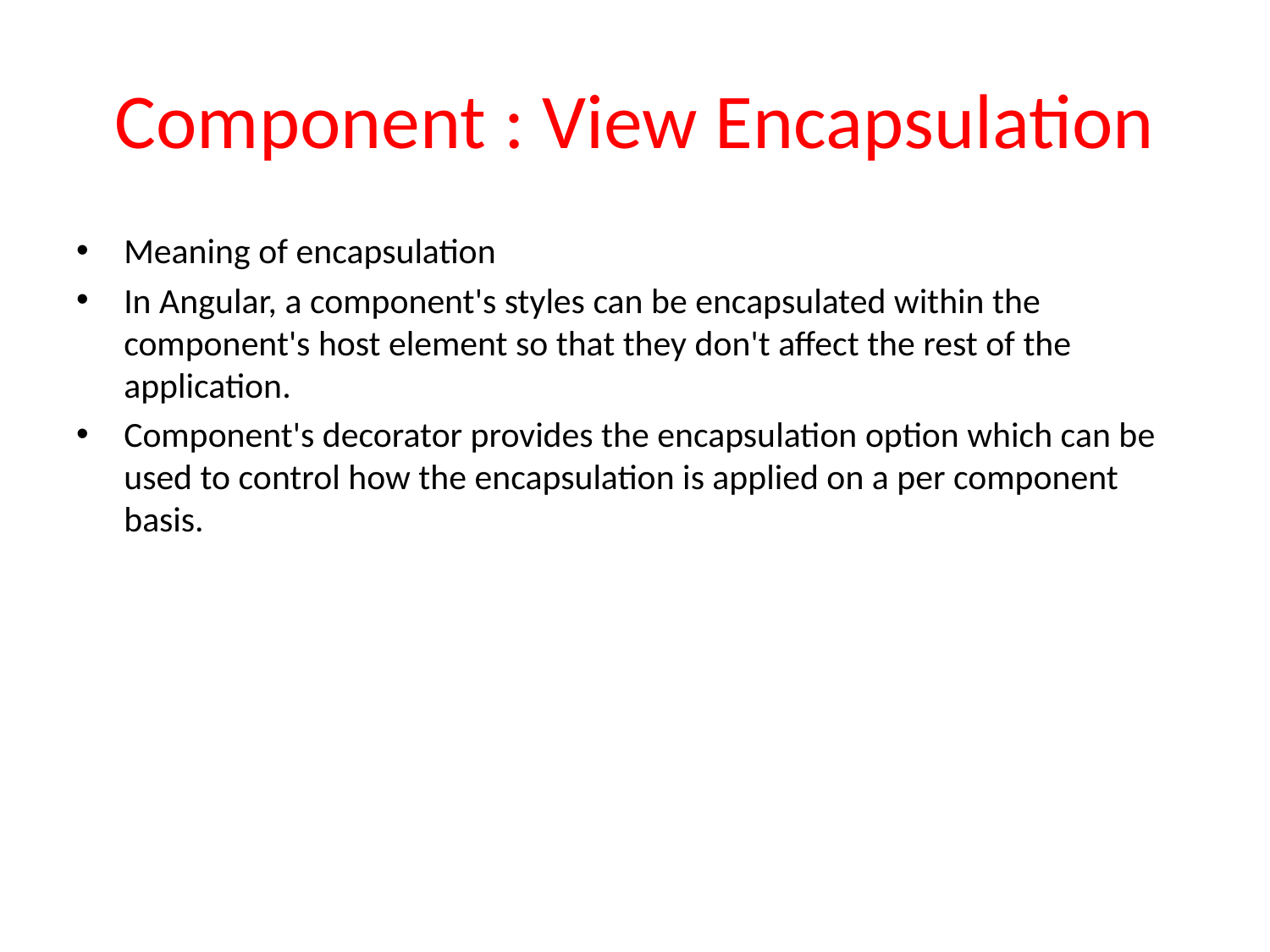

# Component : View Encapsulation
Meaning of encapsulation
In Angular, a component's styles can be encapsulated within the component's host element so that they don't affect the rest of the application.
Component's decorator provides the encapsulation option which can be used to control how the encapsulation is applied on a per component basis.